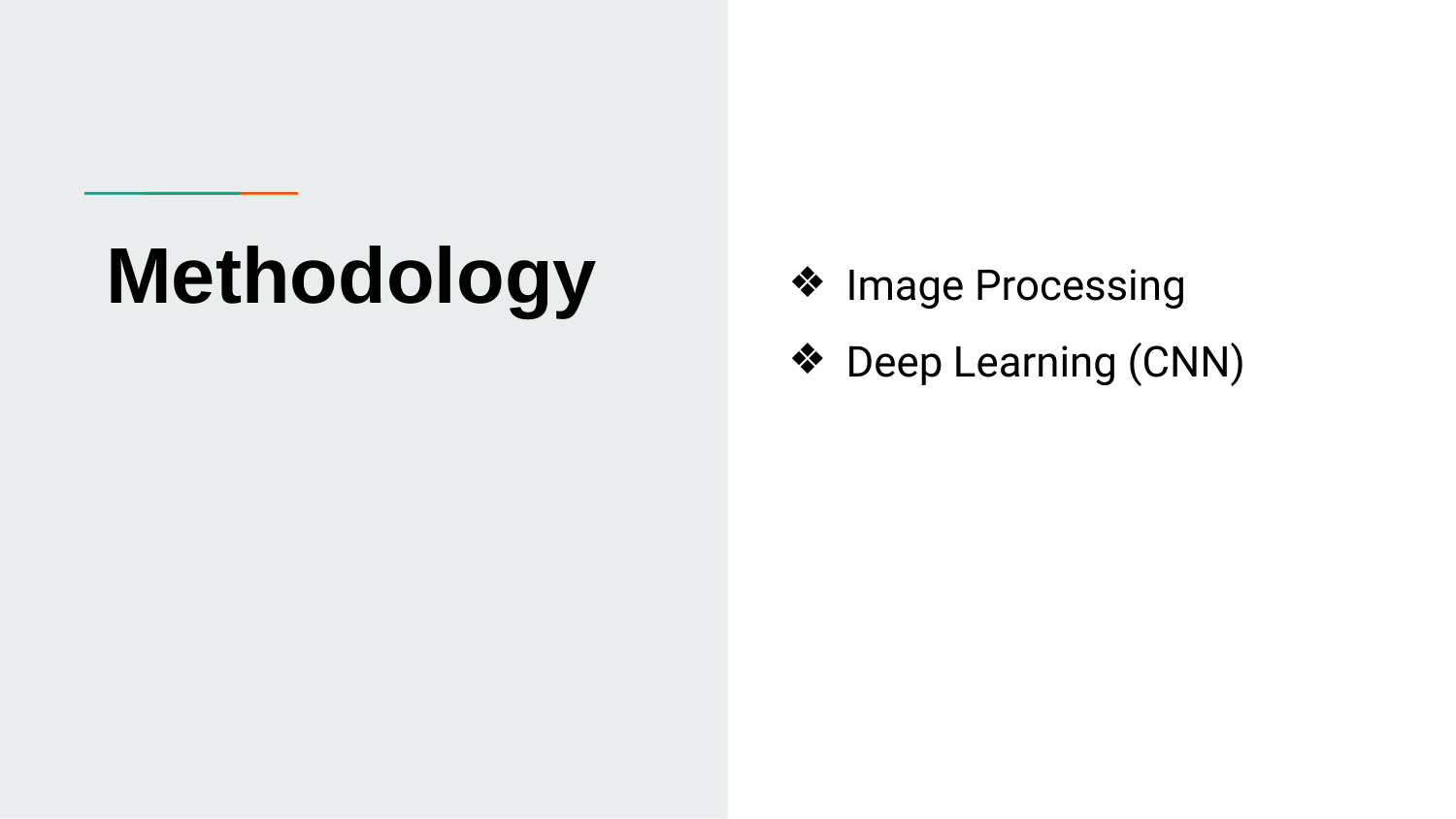

# Methodology
Image Processing
Deep Learning (CNN)